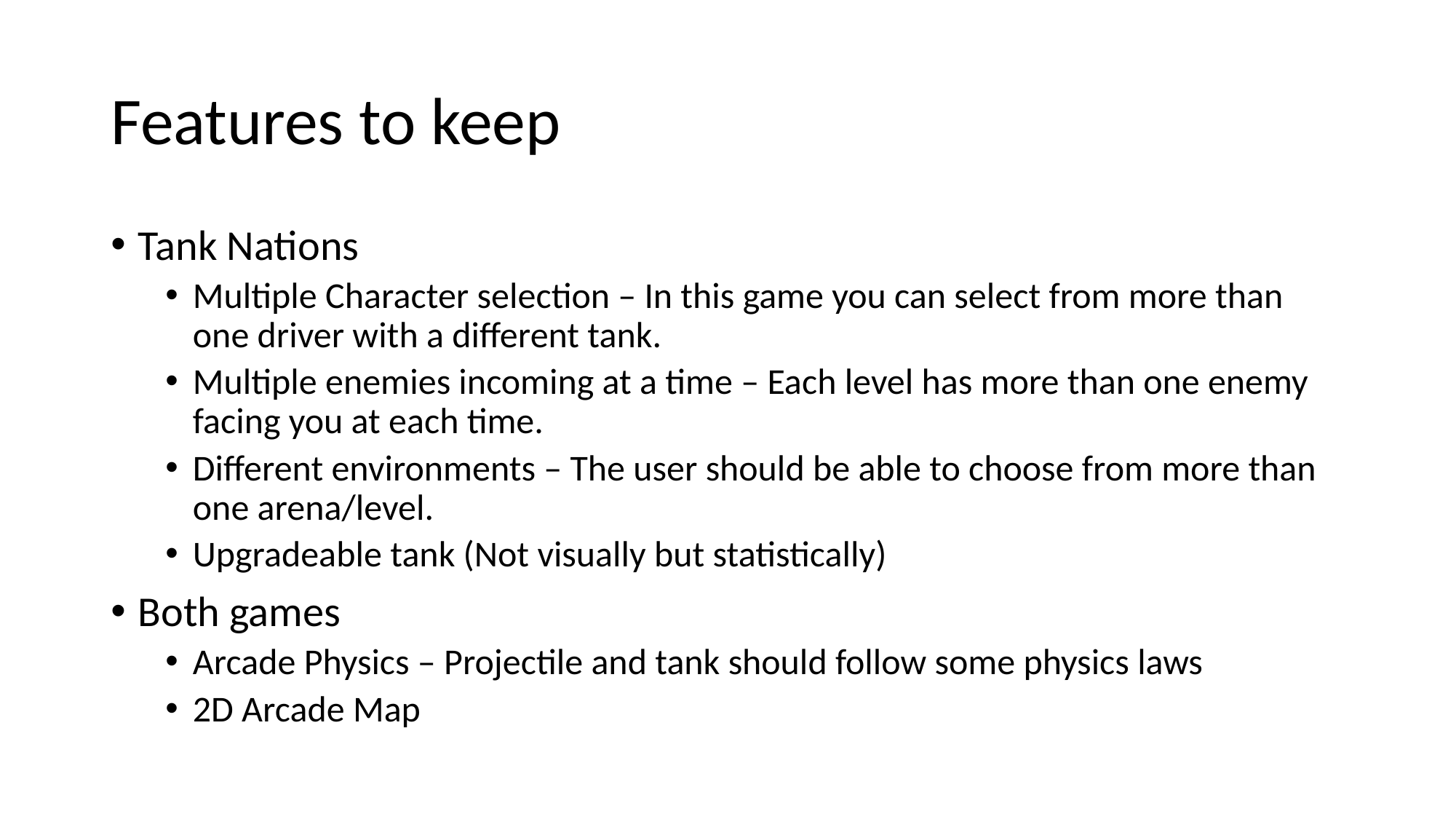

# Features to keep
Tank Nations
Multiple Character selection – In this game you can select from more than one driver with a different tank.
Multiple enemies incoming at a time – Each level has more than one enemy facing you at each time.
Different environments – The user should be able to choose from more than one arena/level.
Upgradeable tank (Not visually but statistically)
Both games
Arcade Physics – Projectile and tank should follow some physics laws
2D Arcade Map